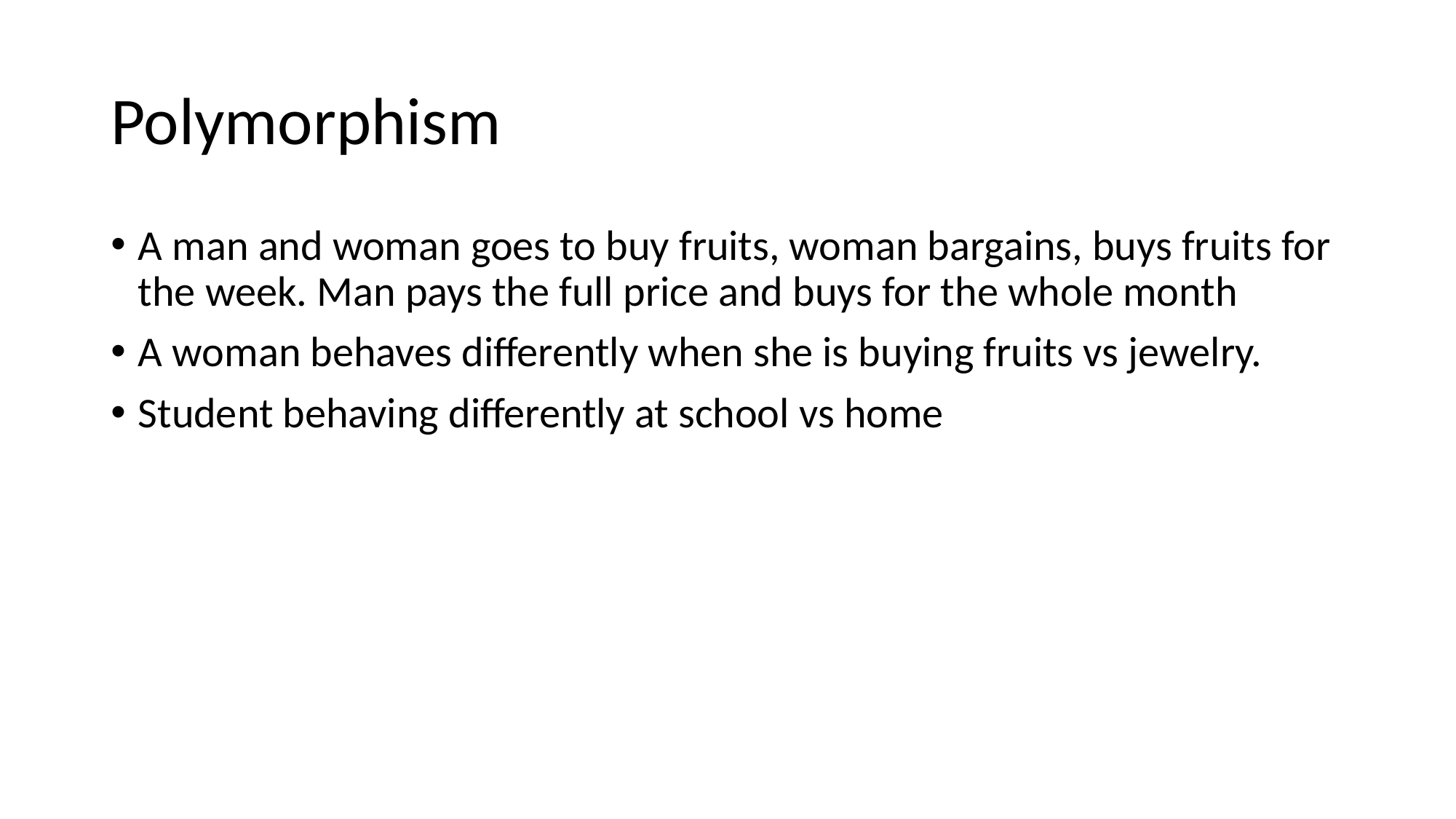

# Polymorphism
A man and woman goes to buy fruits, woman bargains, buys fruits for the week. Man pays the full price and buys for the whole month
A woman behaves differently when she is buying fruits vs jewelry.
Student behaving differently at school vs home